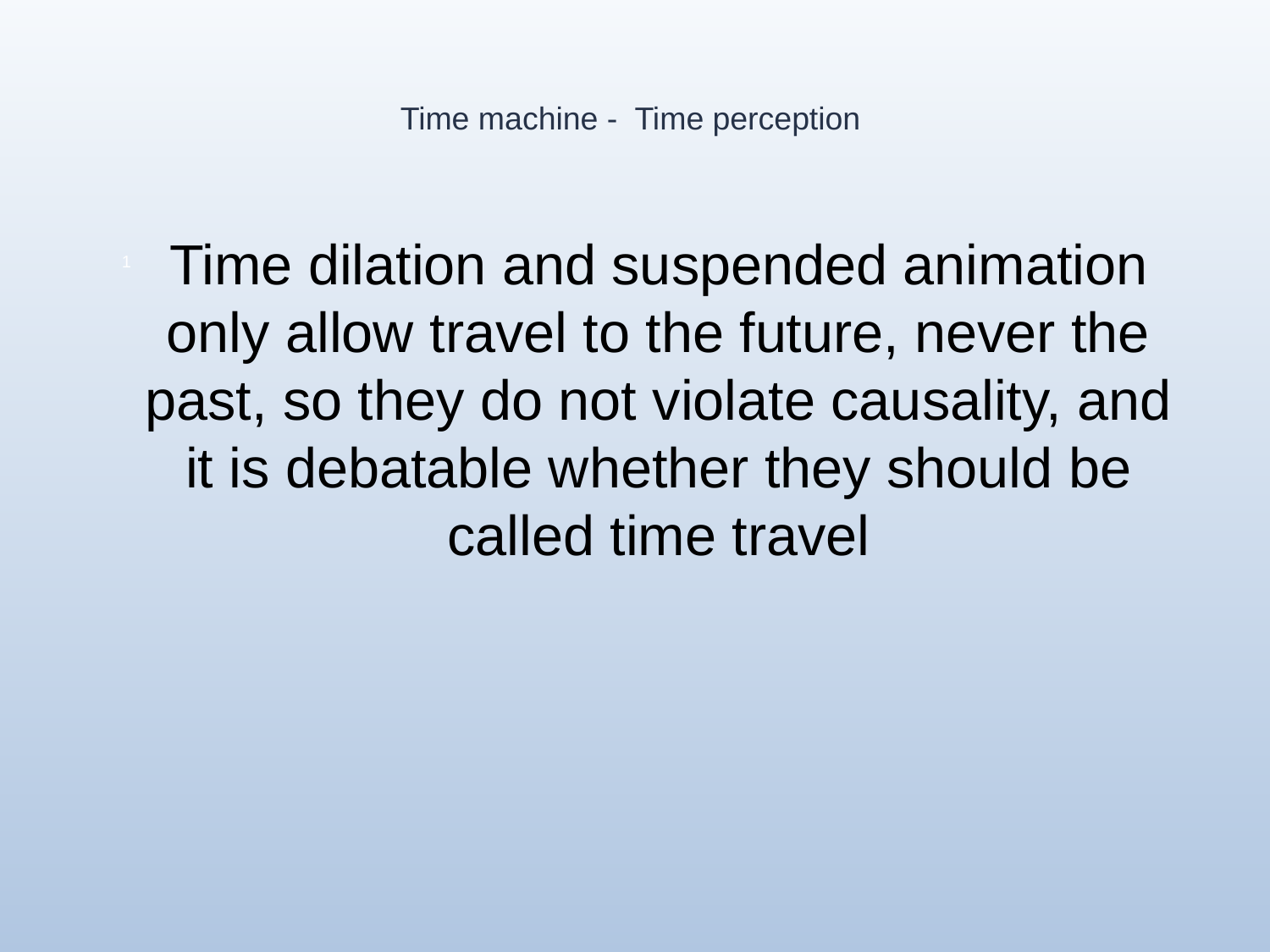

# Time machine -  Time perception
Time dilation and suspended animation only allow travel to the future, never the past, so they do not violate causality, and it is debatable whether they should be called time travel